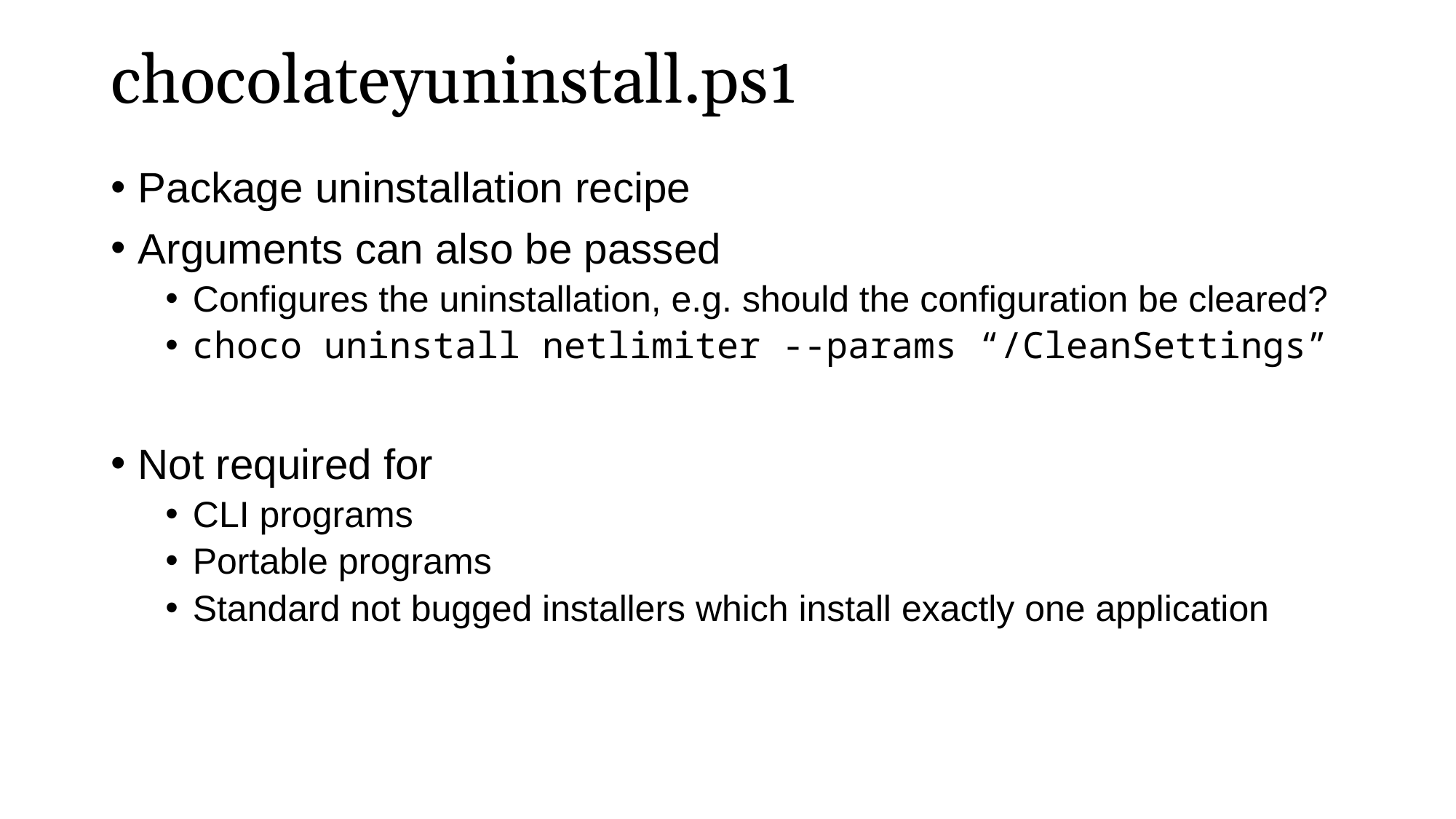

# chocolateyuninstall.ps1
Package uninstallation recipe
Arguments can also be passed
Configures the uninstallation, e.g. should the configuration be cleared?
choco uninstall netlimiter --params “/CleanSettings”

Not required for
CLI programs
Portable programs
Standard not bugged installers which install exactly one application